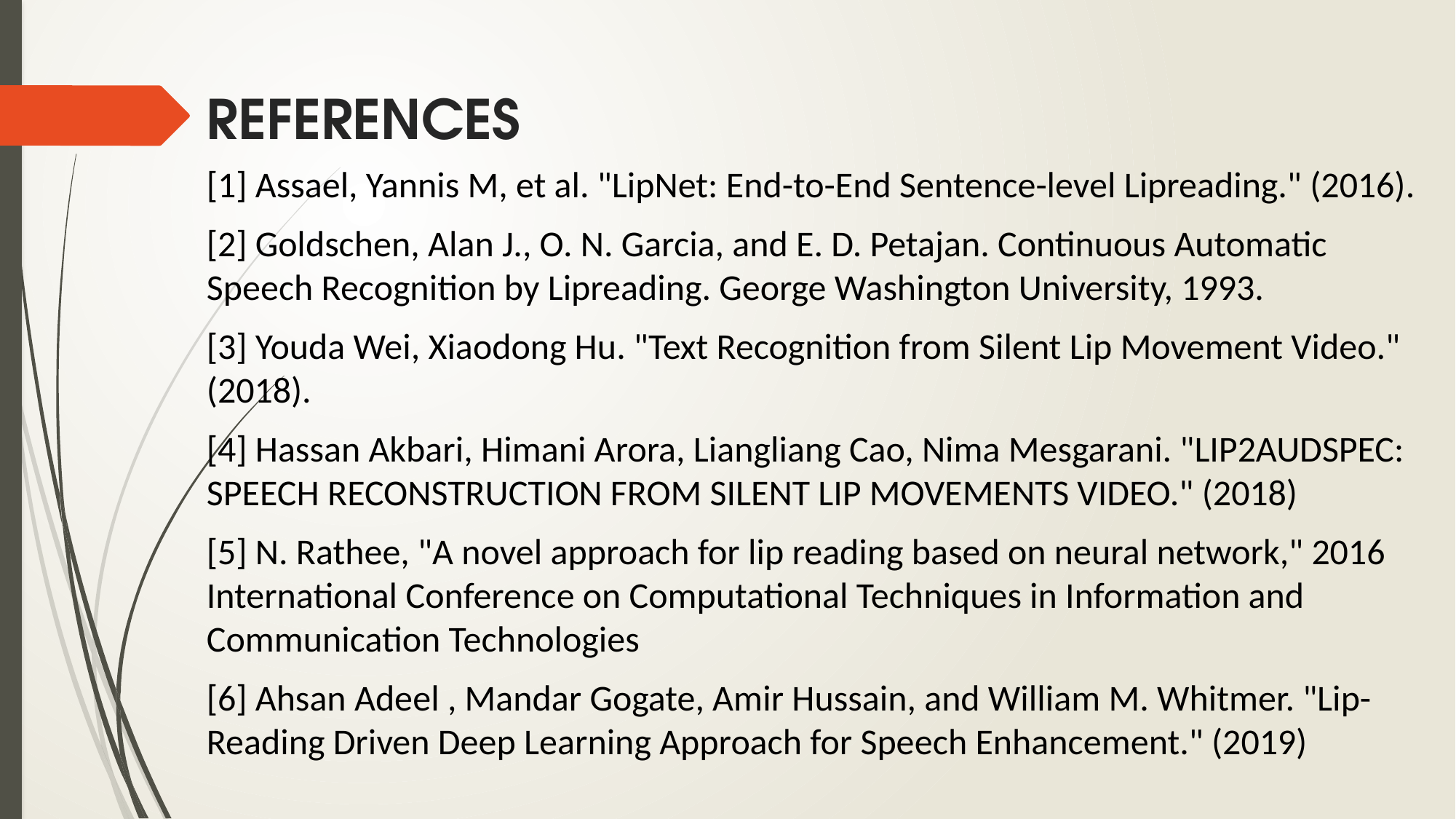

# REFERENCES
[1] Assael, Yannis M, et al. "LipNet: End-to-End Sentence-level Lipreading." (2016).
[2] Goldschen, Alan J., O. N. Garcia, and E. D. Petajan. Continuous Automatic Speech Recognition by Lipreading. George Washington University, 1993.
[3] Youda Wei, Xiaodong Hu. "Text Recognition from Silent Lip Movement Video." (2018).
[4] Hassan Akbari, Himani Arora, Liangliang Cao, Nima Mesgarani. "LIP2AUDSPEC: SPEECH RECONSTRUCTION FROM SILENT LIP MOVEMENTS VIDEO." (2018)
[5] N. Rathee, "A novel approach for lip reading based on neural network," 2016 International Conference on Computational Techniques in Information and Communication Technologies
[6] Ahsan Adeel , Mandar Gogate, Amir Hussain, and William M. Whitmer. "Lip-Reading Driven Deep Learning Approach for Speech Enhancement." (2019)